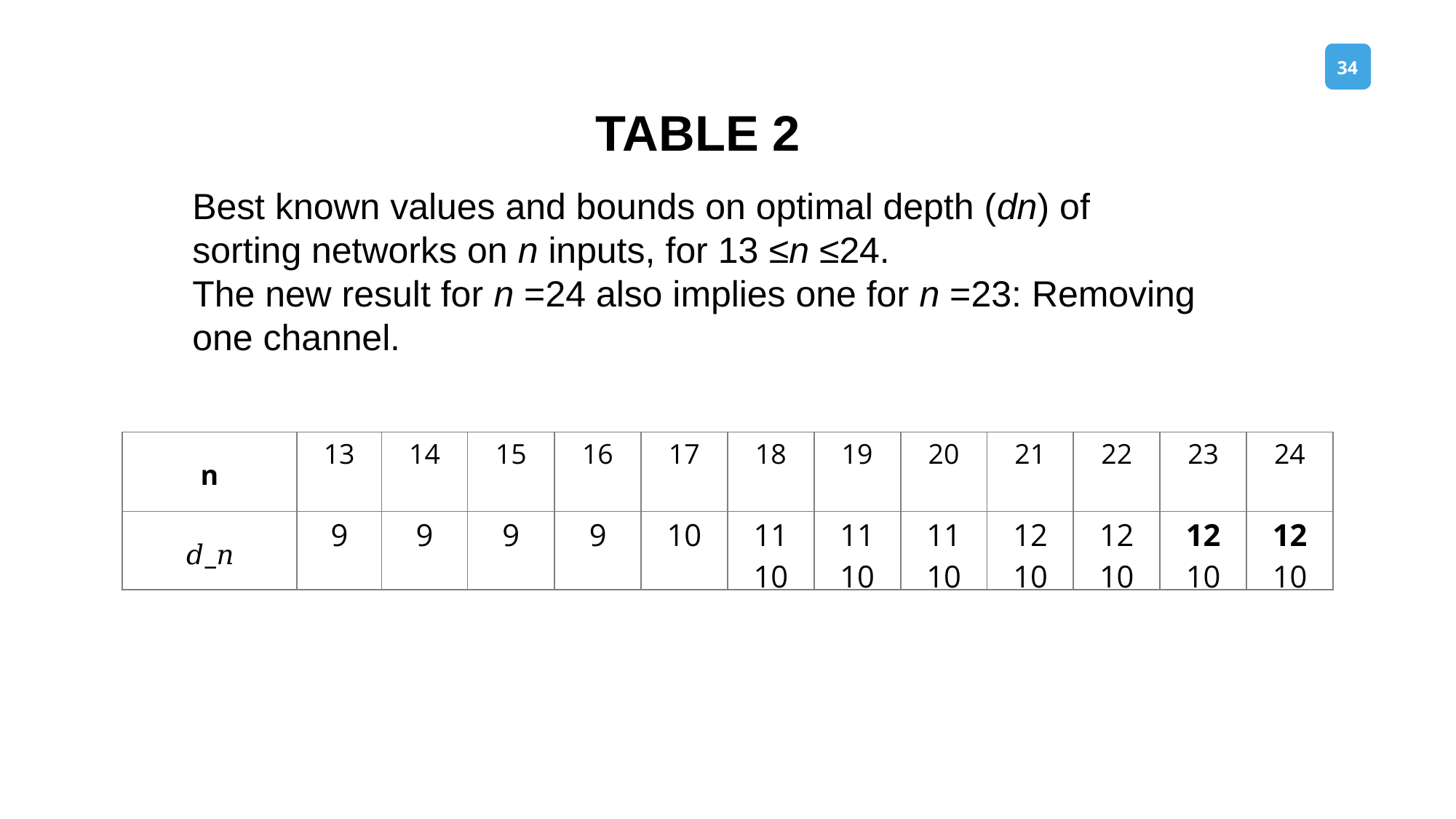

TABLE 2
Best known values and bounds on optimal depth (dn) of sorting networks on n inputs, for 13 ≤n ≤24.
The new result for n =24 also implies one for n =23: Removing one channel.
| n | 13 | 14 | 15 | 16 | 17 | 18 | 19 | 20 | 21 | 22 | 23 | 24 |
| --- | --- | --- | --- | --- | --- | --- | --- | --- | --- | --- | --- | --- |
| 𝑑\_𝑛 | 9 | 9 | 9 | 9 | 10 | 11 10 | 11 10 | 11 10 | 12 10 | 12 10 | 12 10 | 12 10 |